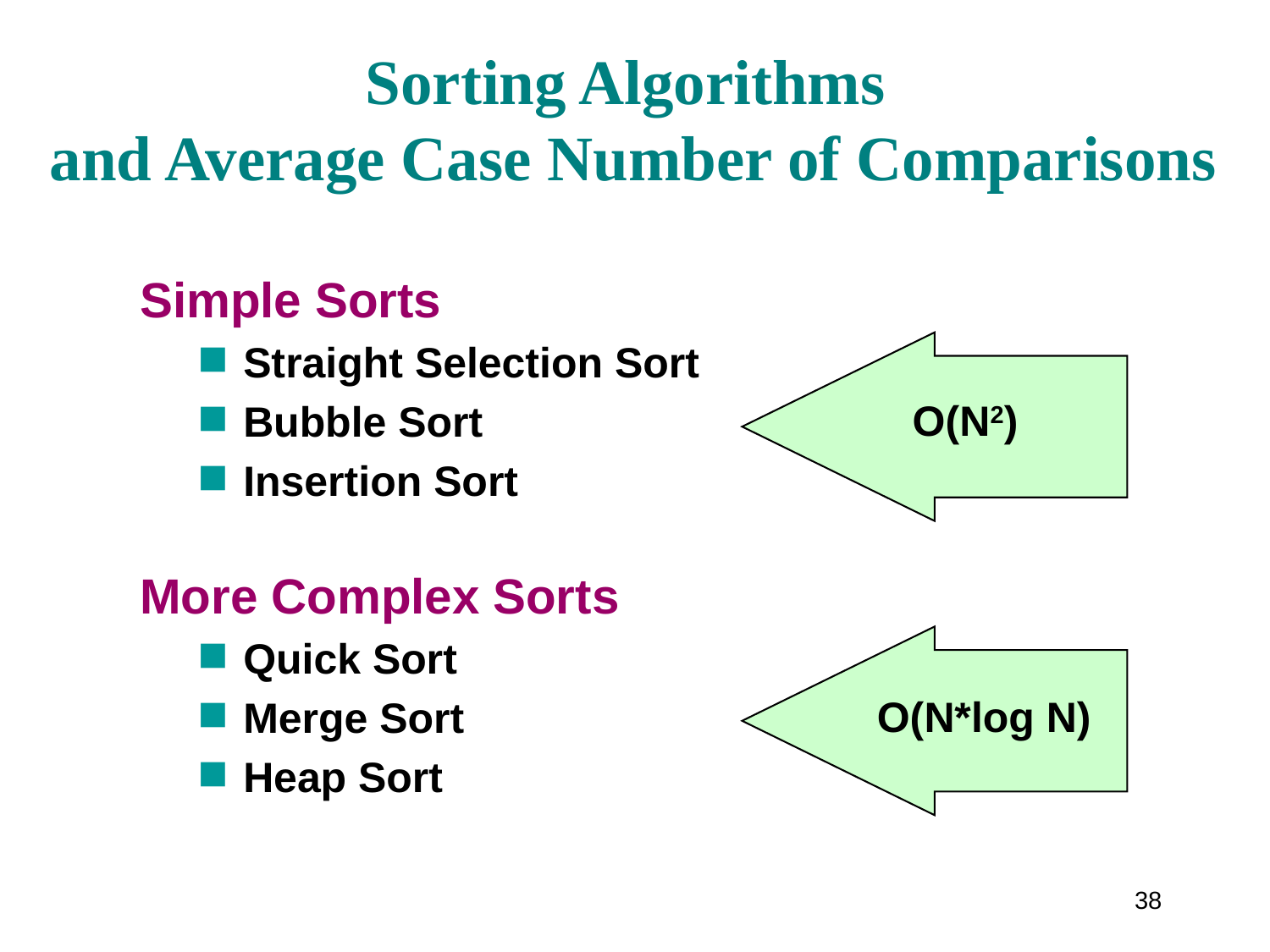

# Sorting Algorithms and Average Case Number of Comparisons
Simple Sorts
Straight Selection Sort
Bubble Sort
Insertion Sort

More Complex Sorts
Quick Sort
Merge Sort
Heap Sort

     O(N2)

  O(N*log N)

38